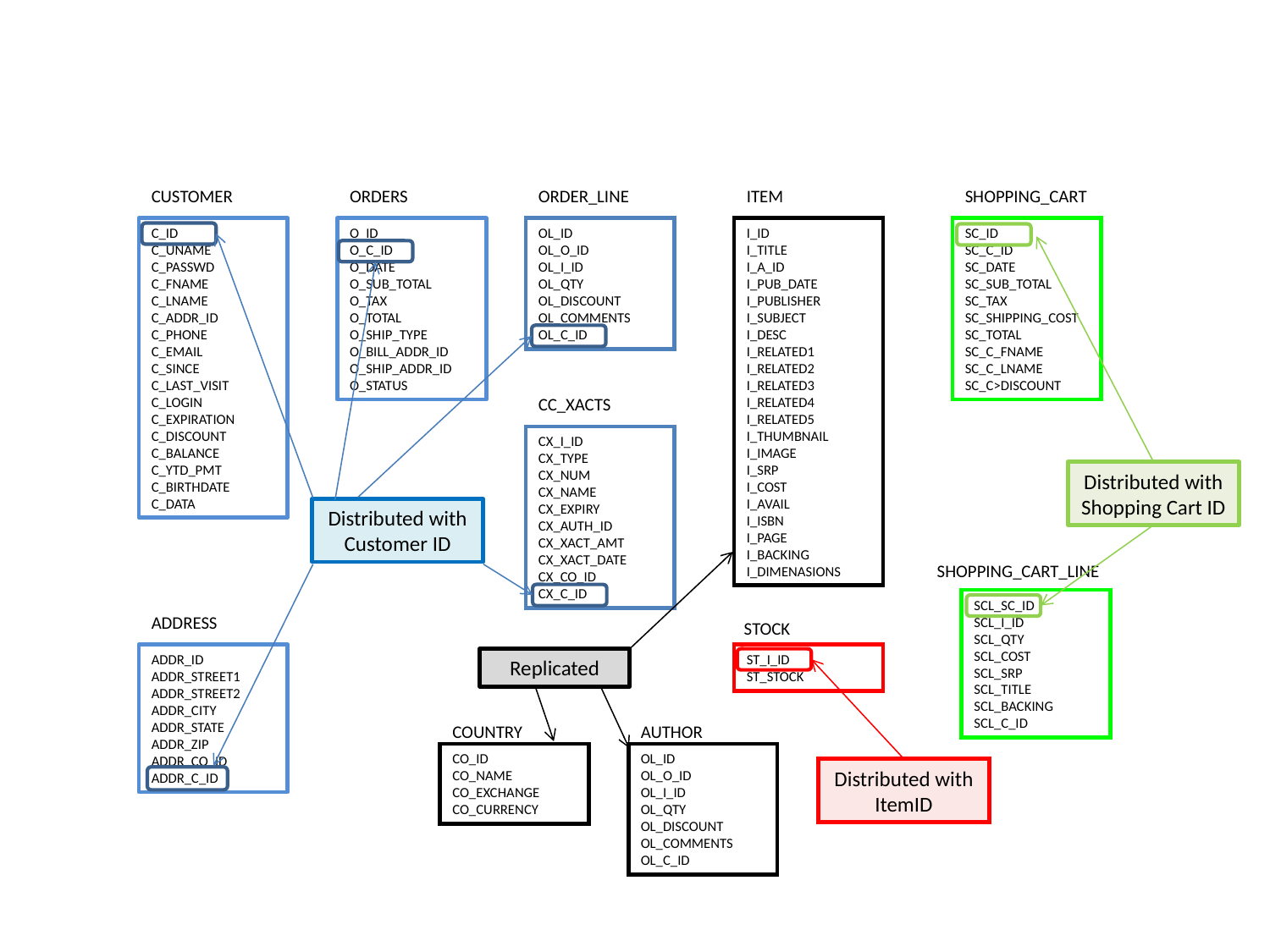

CUSTOMER
ORDERS
ORDER_LINE
ITEM
SHOPPING_CART
C_ID
C_UNAME
C_PASSWD
C_FNAME
C_LNAME
C_ADDR_ID
C_PHONE
C_EMAIL
C_SINCE
C_LAST_VISIT
C_LOGIN
C_EXPIRATION
C_DISCOUNT
C_BALANCE
C_YTD_PMT
C_BIRTHDATE
C_DATA
O_ID
O_C_ID
O_DATE
O_SUB_TOTAL
O_TAX
O_TOTAL
O_SHIP_TYPE
O_BILL_ADDR_ID
O_SHIP_ADDR_ID
O_STATUS
OL_ID
OL_O_ID
OL_I_ID
OL_QTY
OL_DISCOUNT
OL_COMMENTS
OL_C_ID
I_ID
I_TITLE
I_A_ID
I_PUB_DATE
I_PUBLISHER
I_SUBJECT
I_DESC
I_RELATED1
I_RELATED2
I_RELATED3
I_RELATED4
I_RELATED5
I_THUMBNAIL
I_IMAGE
I_SRP
I_COST
I_AVAIL
I_ISBN
I_PAGE
I_BACKING
I_DIMENASIONS
SC_ID
SC_C_ID
SC_DATE
SC_SUB_TOTAL
SC_TAX
SC_SHIPPING_COST
SC_TOTAL
SC_C_FNAME
SC_C_LNAME
SC_C>DISCOUNT

CC_XACTS
CX_I_ID
CX_TYPE
CX_NUM
CX_NAME
CX_EXPIRY
CX_AUTH_ID
CX_XACT_AMT
CX_XACT_DATE
CX_CO_ID
CX_C_ID
Distributed with Shopping Cart ID
Distributed with Customer ID
SHOPPING_CART_LINE

SCL_SC_ID
SCL_I_ID
SCL_QTY
SCL_COST
SCL_SRP
SCL_TITLE
SCL_BACKING
SCL_C_ID

ADDRESS
STOCK
ADDR_ID
ADDR_STREET1
ADDR_STREET2
ADDR_CITY
ADDR_STATE
ADDR_ZIP
ADDR_CO_ID
ADDR_C_ID
ST_I_ID
ST_STOCK
Replicated

COUNTRY
AUTHOR
CO_ID
CO_NAME
CO_EXCHANGE
CO_CURRENCY
OL_ID
OL_O_ID
OL_I_ID
OL_QTY
OL_DISCOUNT
OL_COMMENTS
OL_C_ID
Distributed with ItemID